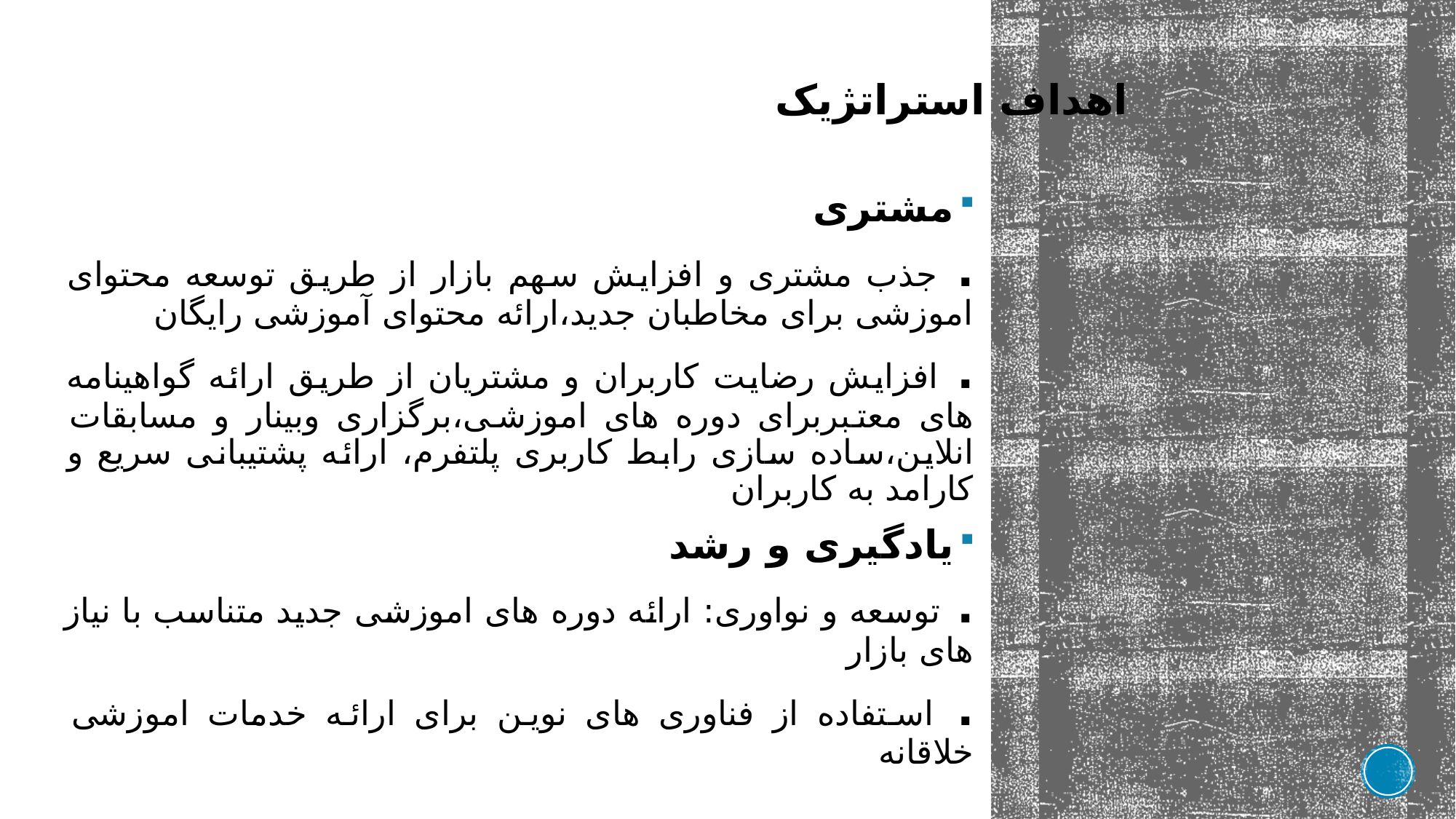

# اهداف استراتژیک
مشتری
. جذب مشتری و افزایش سهم بازار از طریق توسعه محتوای اموزشی برای مخاطبان جدید،ارائه محتوای آموزشی رایگان
. افزایش رضایت کاربران و مشتریان از طریق ارائه گواهینامه های معتبربرای دوره های اموزشی،برگزاری وبینار و مسابقات انلاین،ساده سازی رابط کاربری پلتفرم، ارائه پشتیبانی سریع و کارامد به کاربران
یادگیری و رشد
. توسعه و نواوری: ارائه دوره های اموزشی جدید متناسب با نیاز های بازار
. استفاده از فناوری های نوین برای ارائه خدمات اموزشی خلاقانه